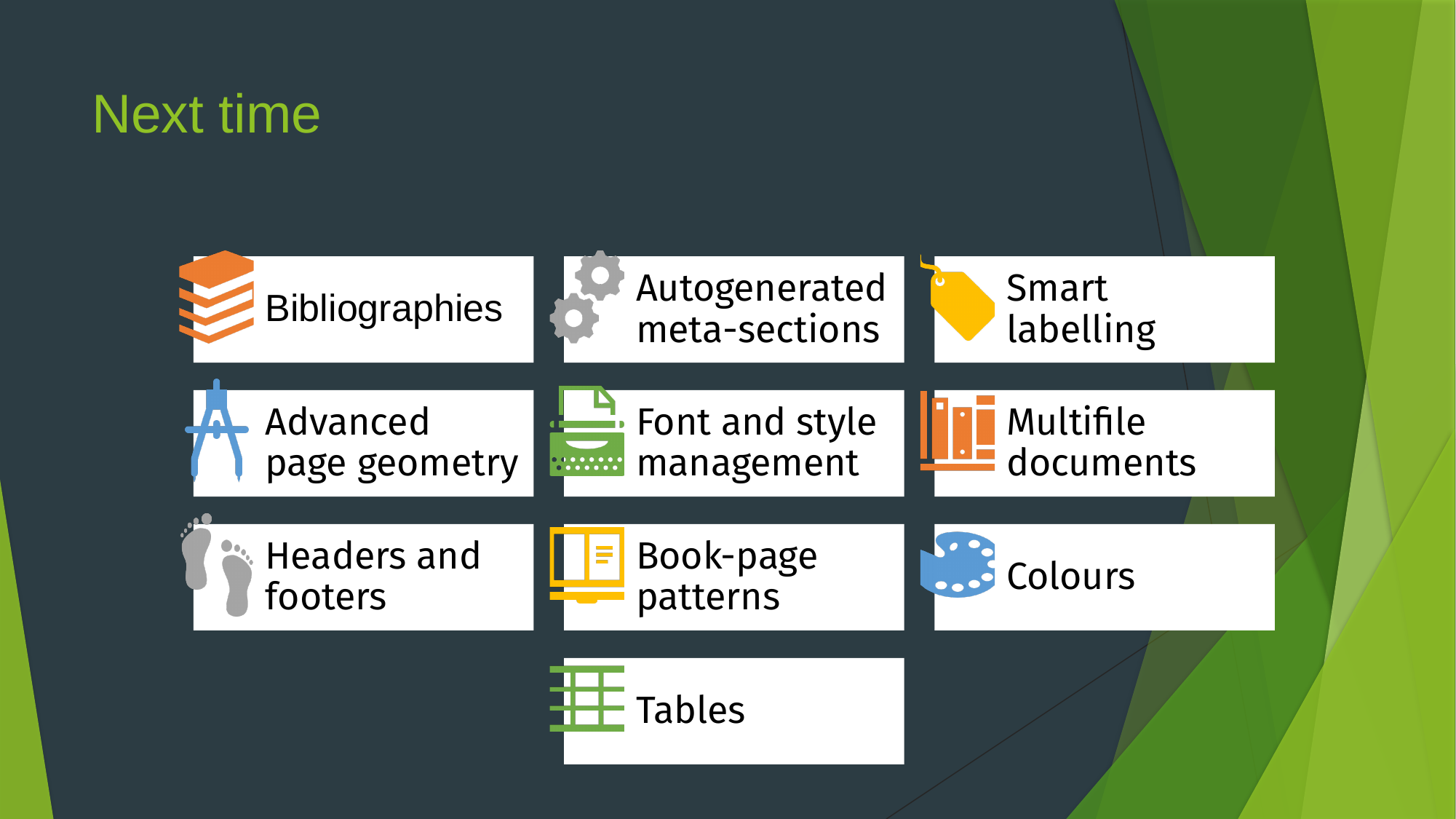

# Next time

Bibliographies
Autogenerated meta-sections
Smart labelling

Advanced page geometry
Font and style management
Multifile documents

Headers and footers
Book-page patterns
Colours

Tables